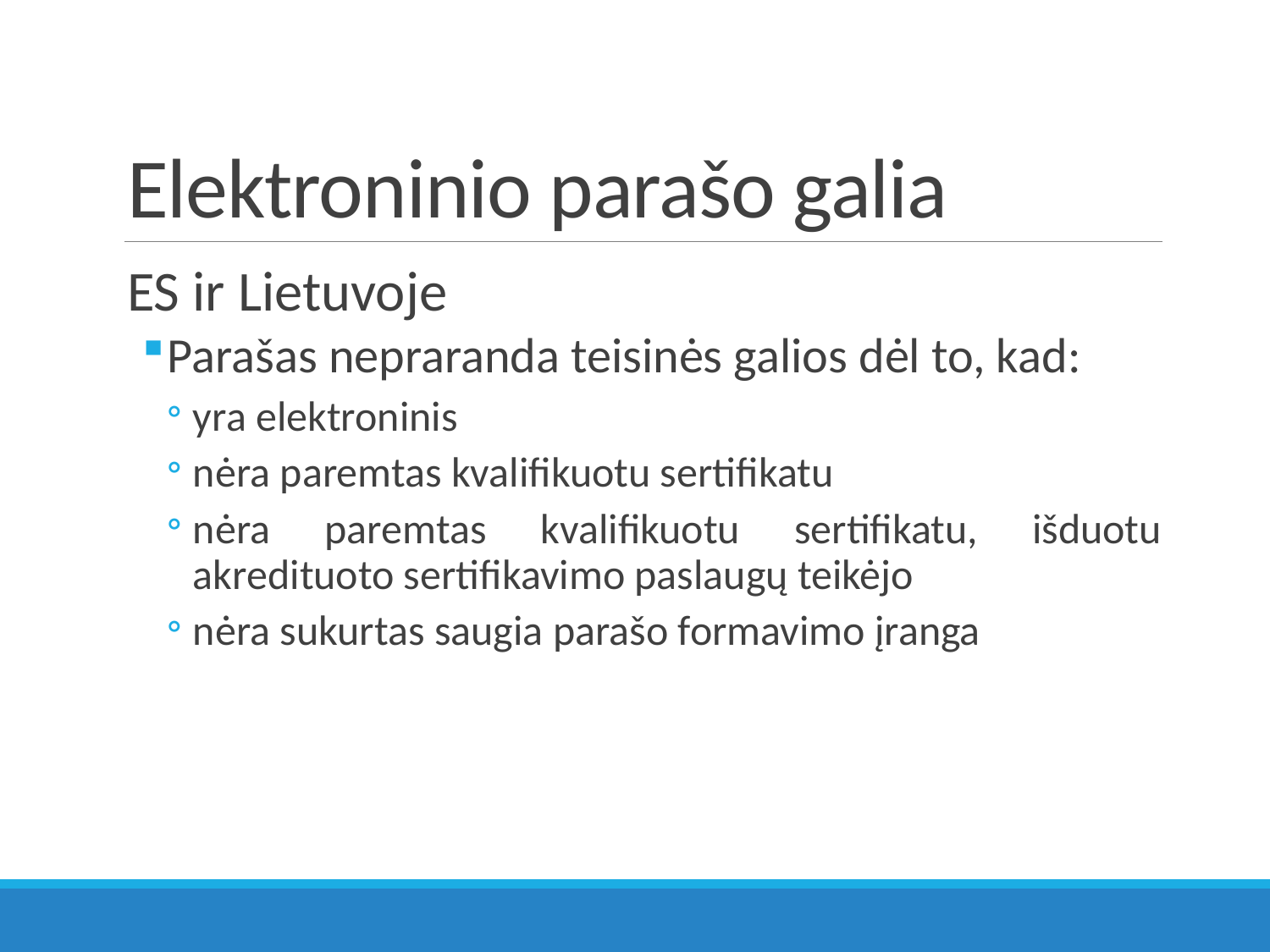

# Elektroninio parašo galia
ES ir Lietuvoje
Parašas nepraranda teisinės galios dėl to, kad:
yra elektroninis
nėra paremtas kvalifikuotu sertifikatu
nėra paremtas kvalifikuotu sertifikatu, išduotu akredituoto sertifikavimo paslaugų teikėjo
nėra sukurtas saugia parašo formavimo įranga